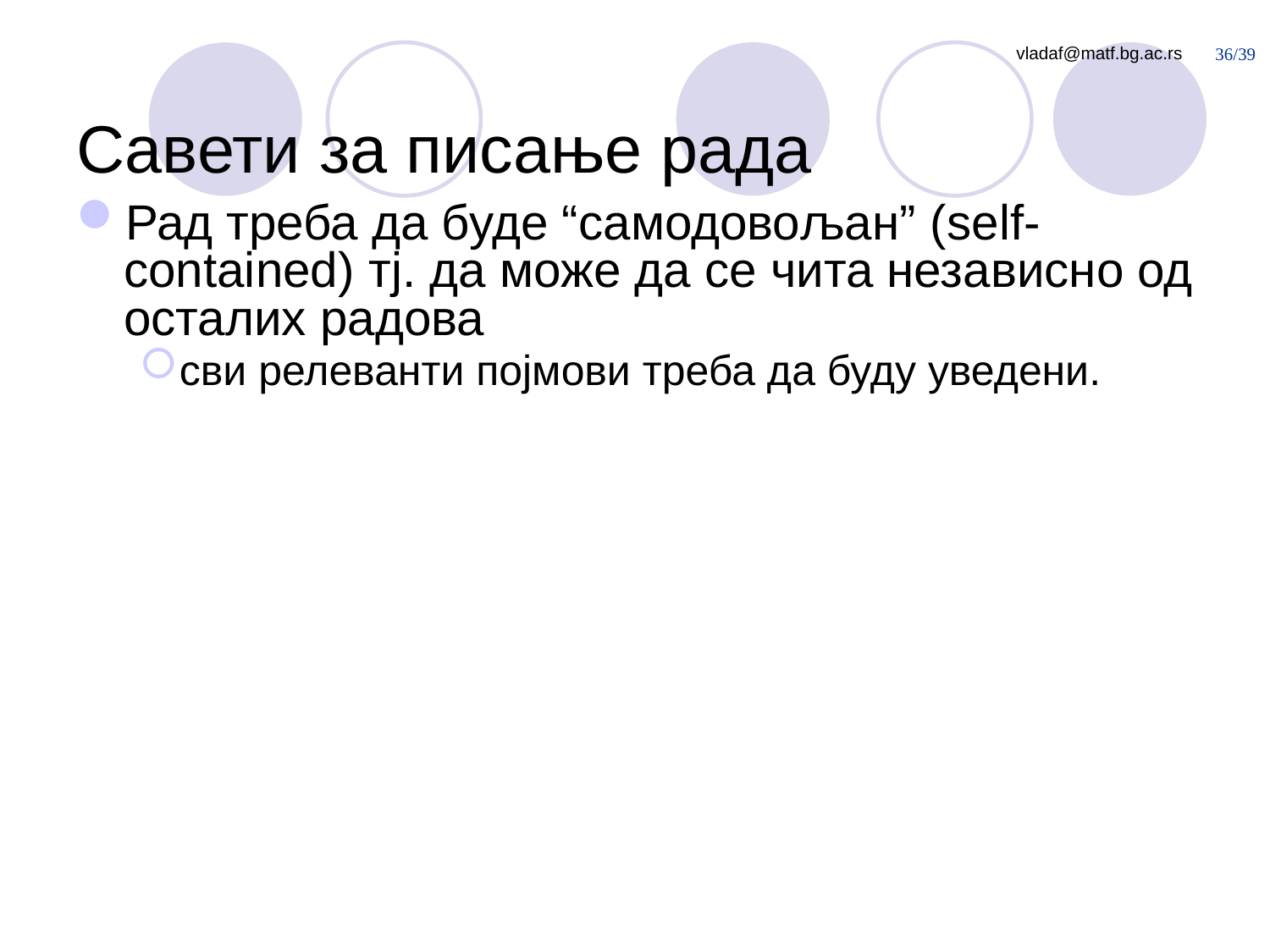

# Савети за писање рада
Рад треба да буде “самодовољан” (self-contained) тј. да може да се чита независно од осталих радова
сви релеванти појмови треба да буду уведени.